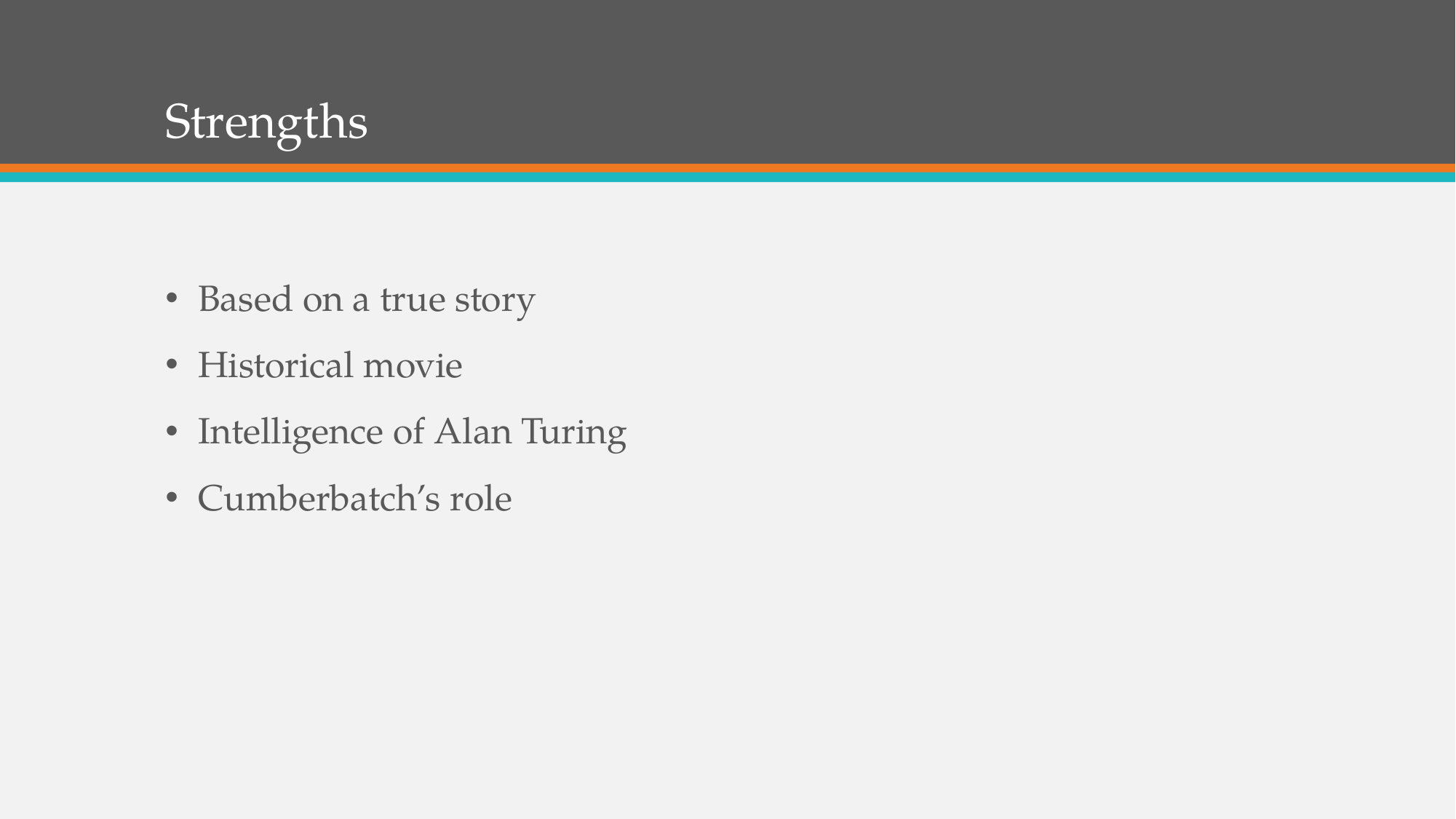

# Strengths
Based on a true story
Historical movie
Intelligence of Alan Turing
Cumberbatch’s role